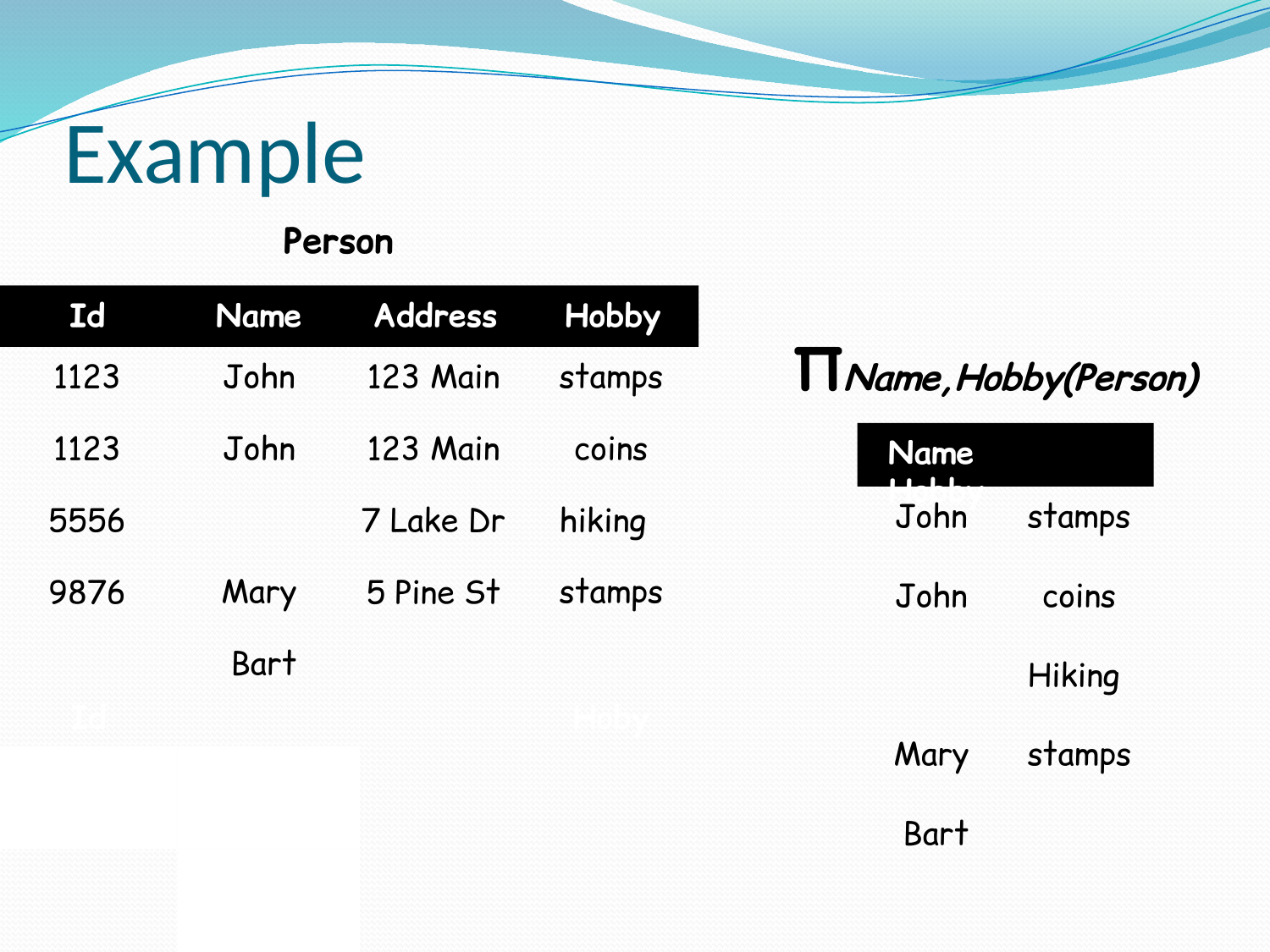

# Example
Person
Name	Address	Hobby

Id
∏Name,Hobby(Person)
Name	Hobby
1123
1123
5556
9876
John
John  Mary  Bart
123 Main
123 Main
7 Lake Dr
5 Pine St
stamps
coins  hiking  stamps

John
John  Mary  Bart
stamps
coins  Hiking  stamps
Id
Hoby